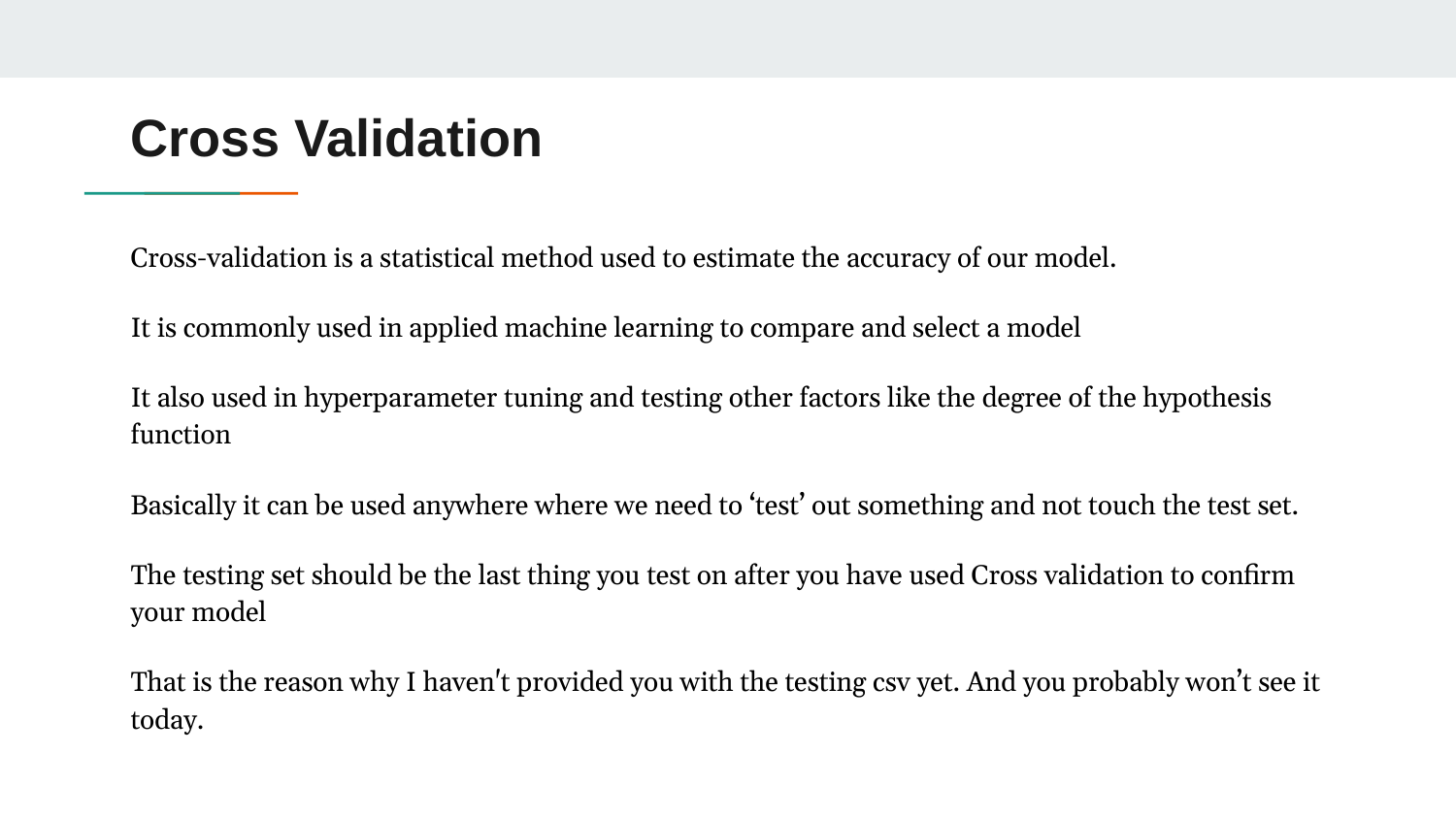

# Cross Validation
Cross-validation is a statistical method used to estimate the accuracy of our model.
It is commonly used in applied machine learning to compare and select a model
It also used in hyperparameter tuning and testing other factors like the degree of the hypothesis function
Basically it can be used anywhere where we need to ‘test’ out something and not touch the test set.
The testing set should be the last thing you test on after you have used Cross validation to confirm your model
That is the reason why I haven't provided you with the testing csv yet. And you probably won’t see it today.